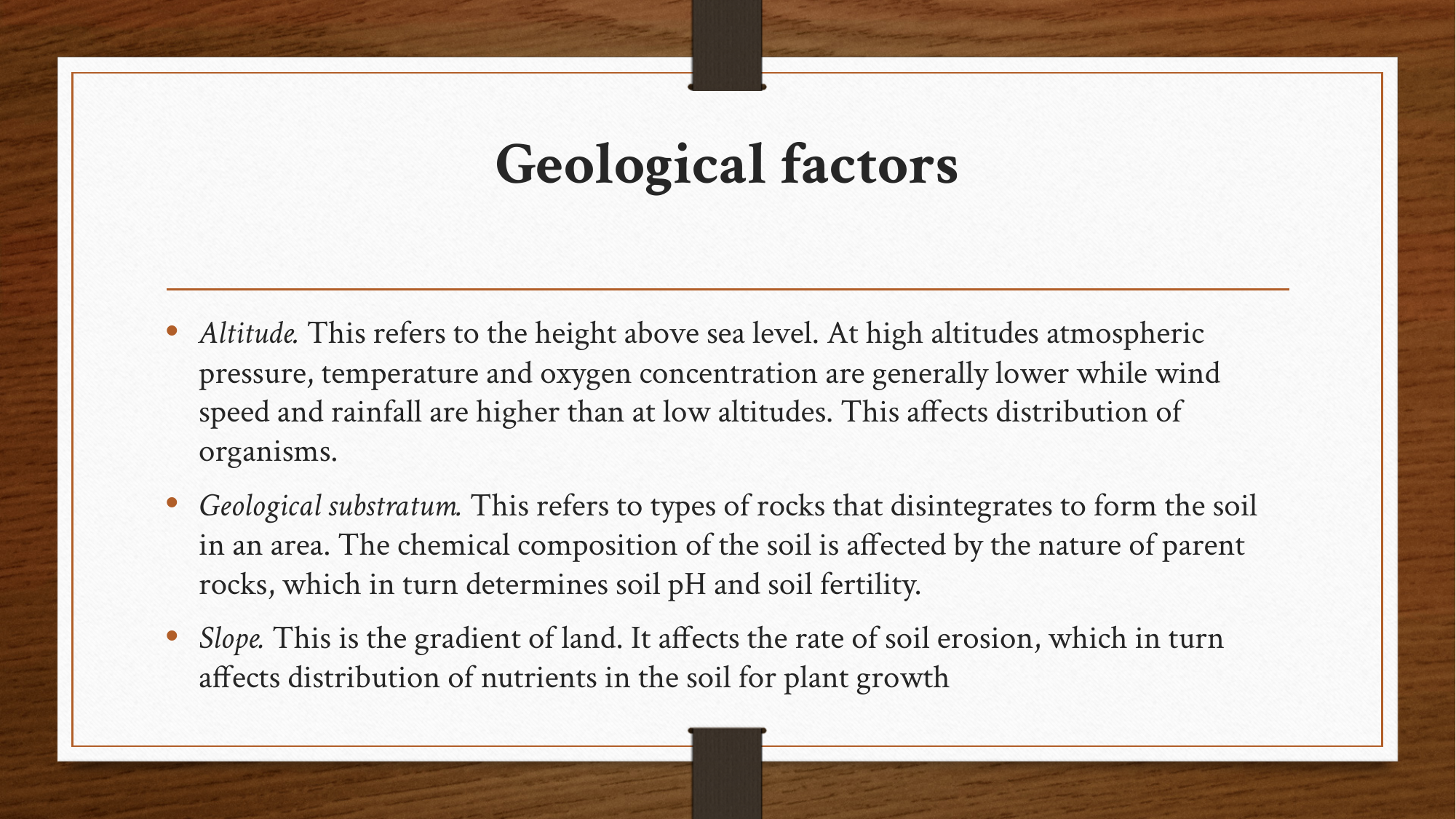

# Geological factors
Altitude. This refers to the height above sea level. At high altitudes atmospheric pressure, temperature and oxygen concentration are generally lower while wind speed and rainfall are higher than at low altitudes. This affects distribution of organisms.
Geological substratum. This refers to types of rocks that disintegrates to form the soil in an area. The chemical composition of the soil is affected by the nature of parent rocks, which in turn determines soil pH and soil fertility.
Slope. This is the gradient of land. It affects the rate of soil erosion, which in turn affects distribution of nutrients in the soil for plant growth